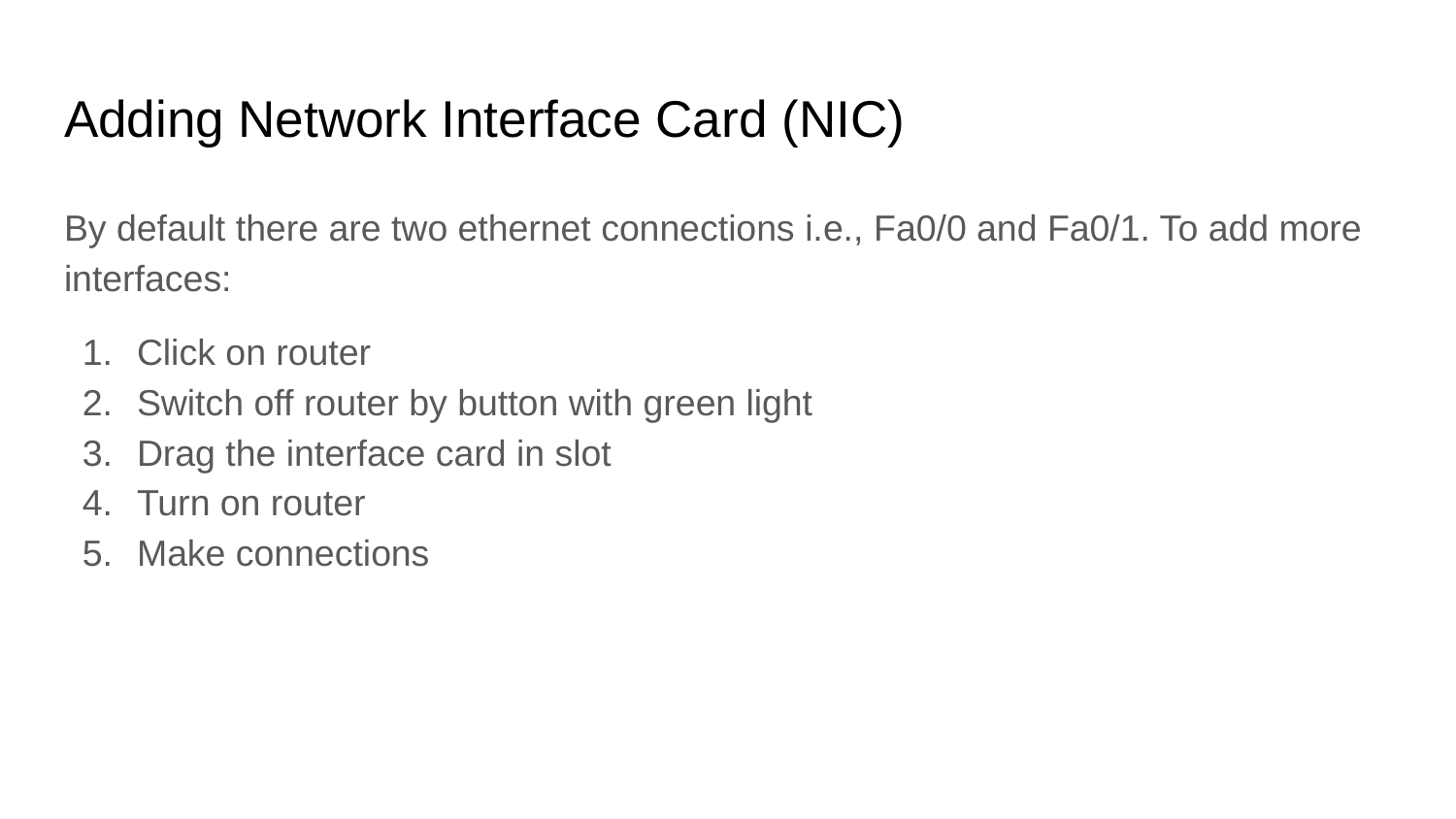

# Adding Network Interface Card (NIC)
By default there are two ethernet connections i.e., Fa0/0 and Fa0/1. To add more interfaces:
Click on router
Switch off router by button with green light
Drag the interface card in slot
Turn on router
Make connections